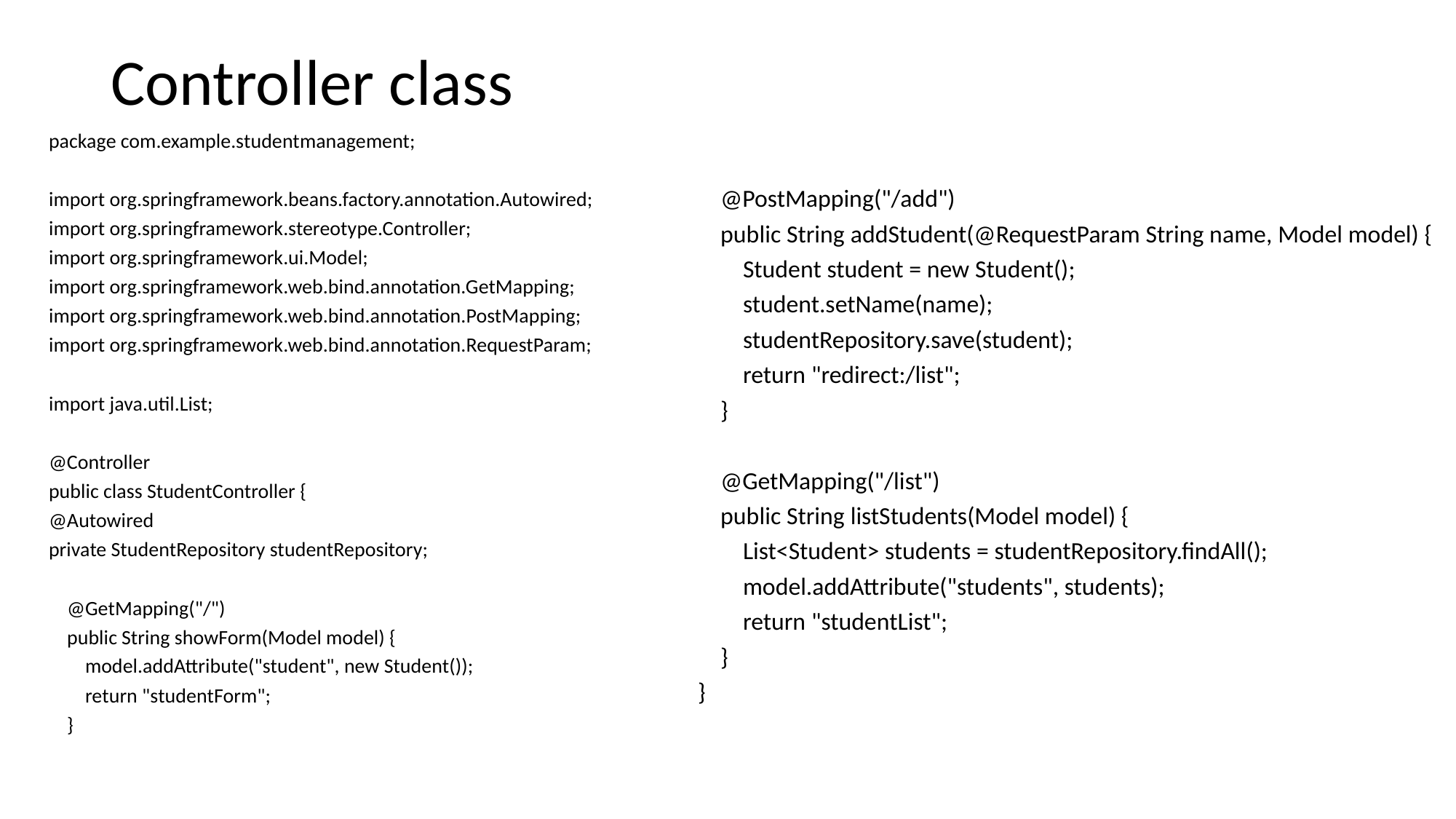

# Controller class
package com.example.studentmanagement;

import org.springframework.beans.factory.annotation.Autowired;
import org.springframework.stereotype.Controller;
import org.springframework.ui.Model;
import org.springframework.web.bind.annotation.GetMapping;
import org.springframework.web.bind.annotation.PostMapping;
import org.springframework.web.bind.annotation.RequestParam;

import java.util.List;

@Controller
public class StudentController {
@Autowired
private StudentRepository studentRepository;

    @GetMapping("/")
    public String showForm(Model model) {
        model.addAttribute("student", new Student());
        return "studentForm";
    }

    @PostMapping("/add")
    public String addStudent(@RequestParam String name, Model model) {
        Student student = new Student();
        student.setName(name);
        studentRepository.save(student);
        return "redirect:/list";
    }

    @GetMapping("/list")
    public String listStudents(Model model) {
        List<Student> students = studentRepository.findAll();
        model.addAttribute("students", students);
        return "studentList";
    }
}